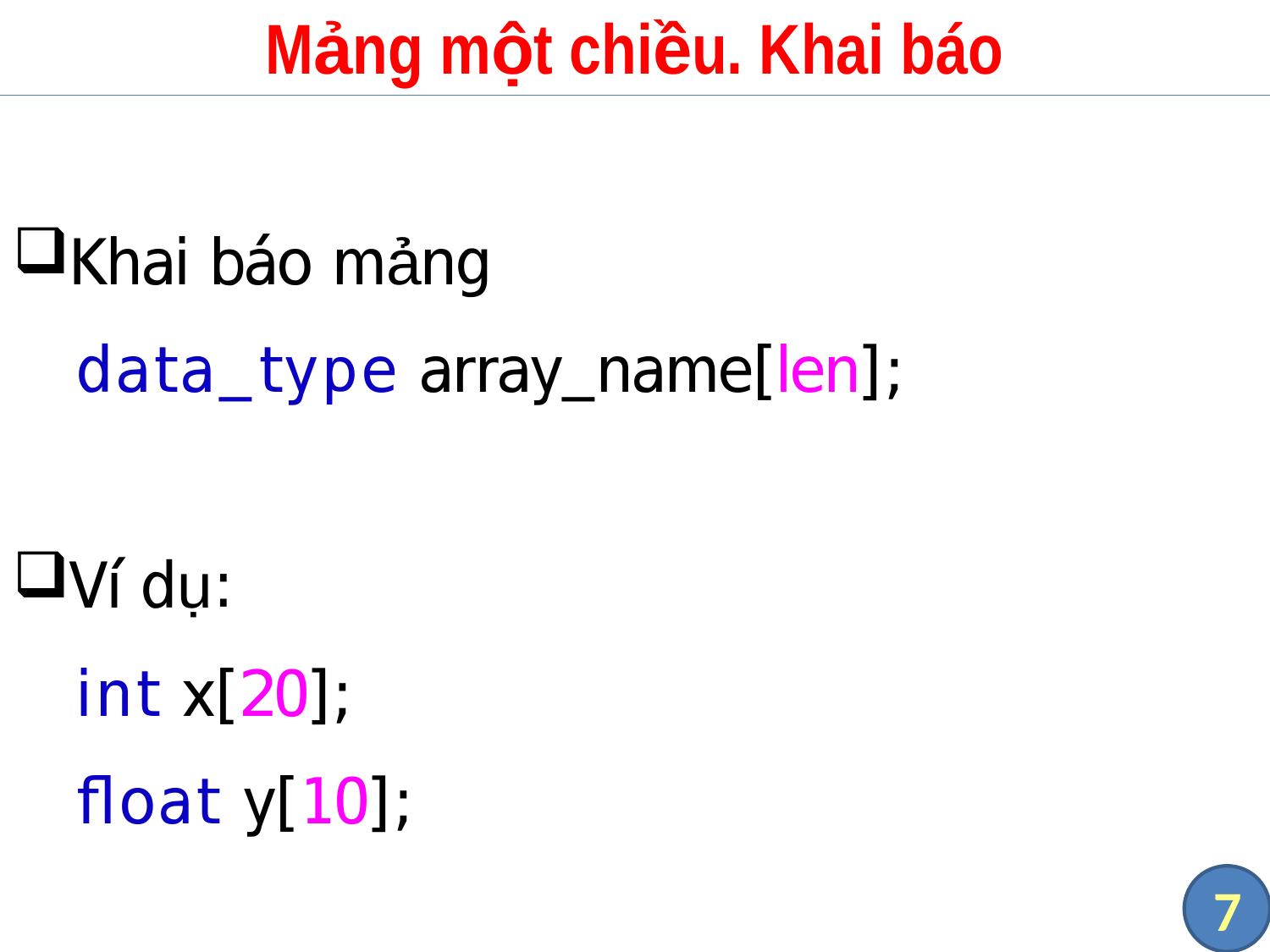

# Mảng một chiều. Khai báo
Khai báo mảng
data_type array_name[len];

Ví dụ:
int x[20];
float y[10];
7